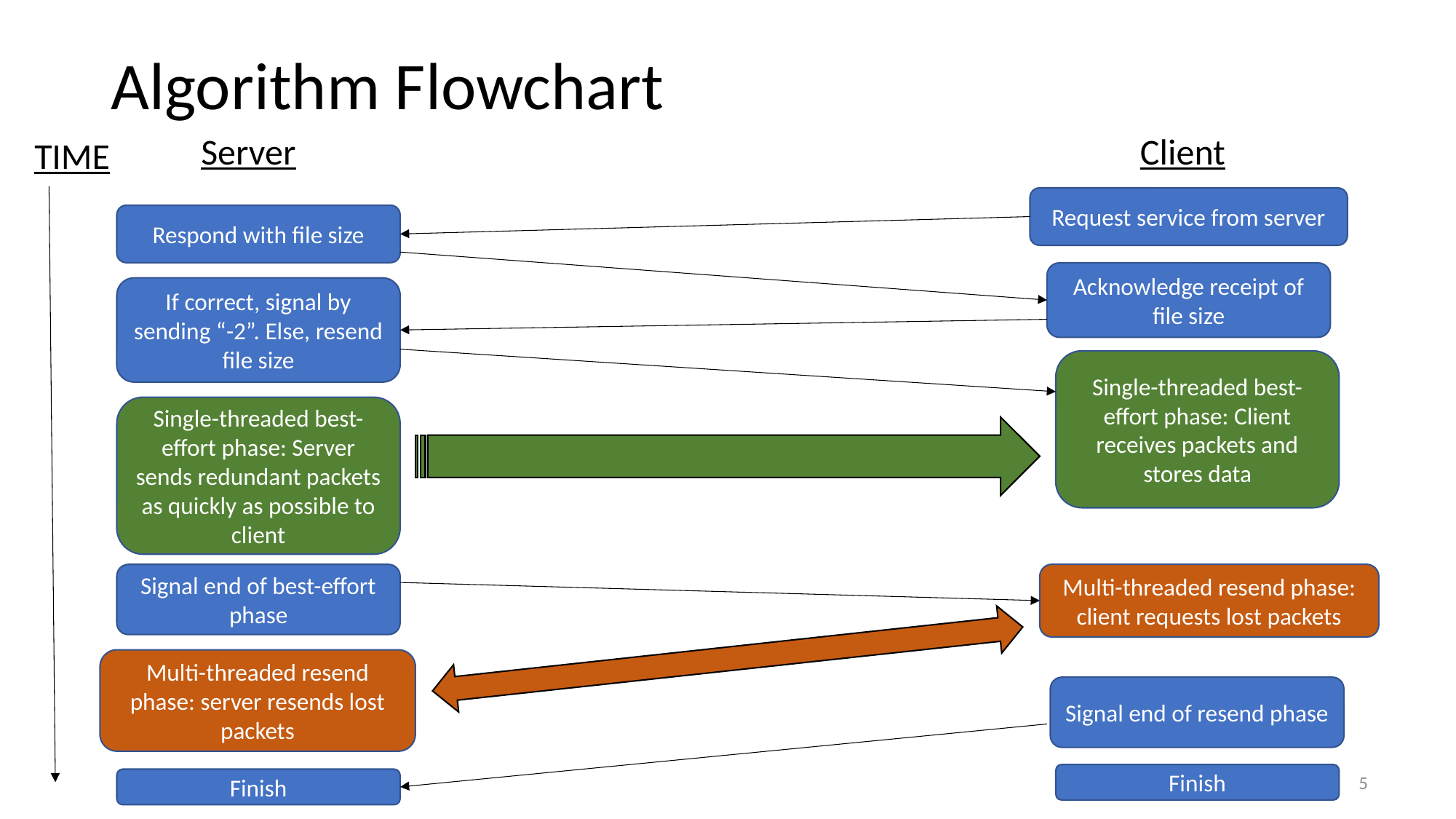

# Algorithm Flowchart
Server
Client
TIME
Request service from server
Respond with file size
Acknowledge receipt of file size
If correct, signal by sending “-2”. Else, resend file size
Single-threaded best-effort phase: Client receives packets and stores data
Single-threaded best-effort phase: Server sends redundant packets as quickly as possible to client

Multi-threaded resend phase: client requests lost packets
Signal end of best-effort phase

Multi-threaded resend phase: server resends lost packets
Signal end of resend phase
5
Finish
Finish